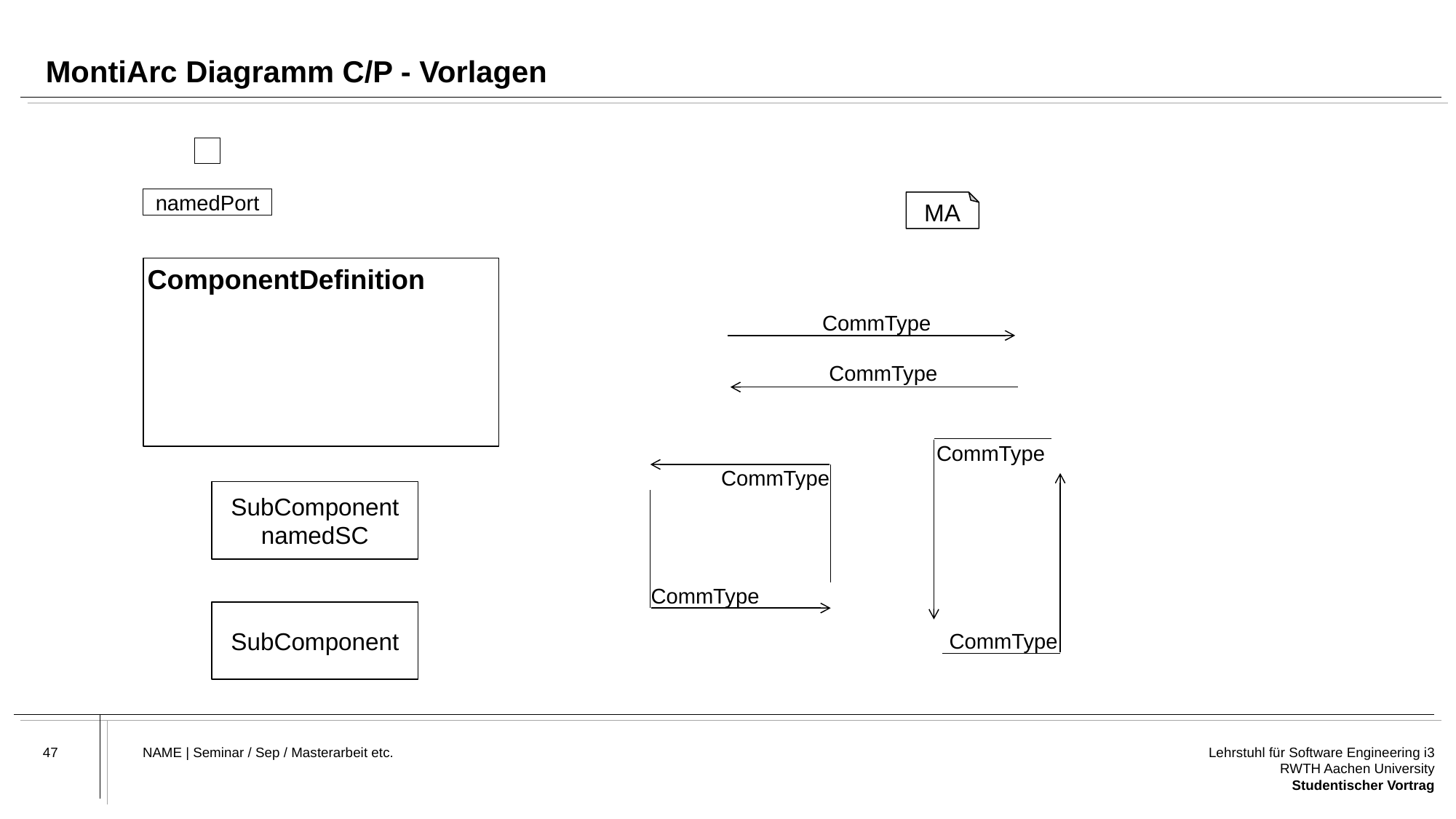

# MontiArc Diagramm C/P - Vorlagen

namedPort
MA
ComponentDefinition
CommType
CommType
CommType
CommType
CommType
SubComponent
namedSC
CommType
SubComponent